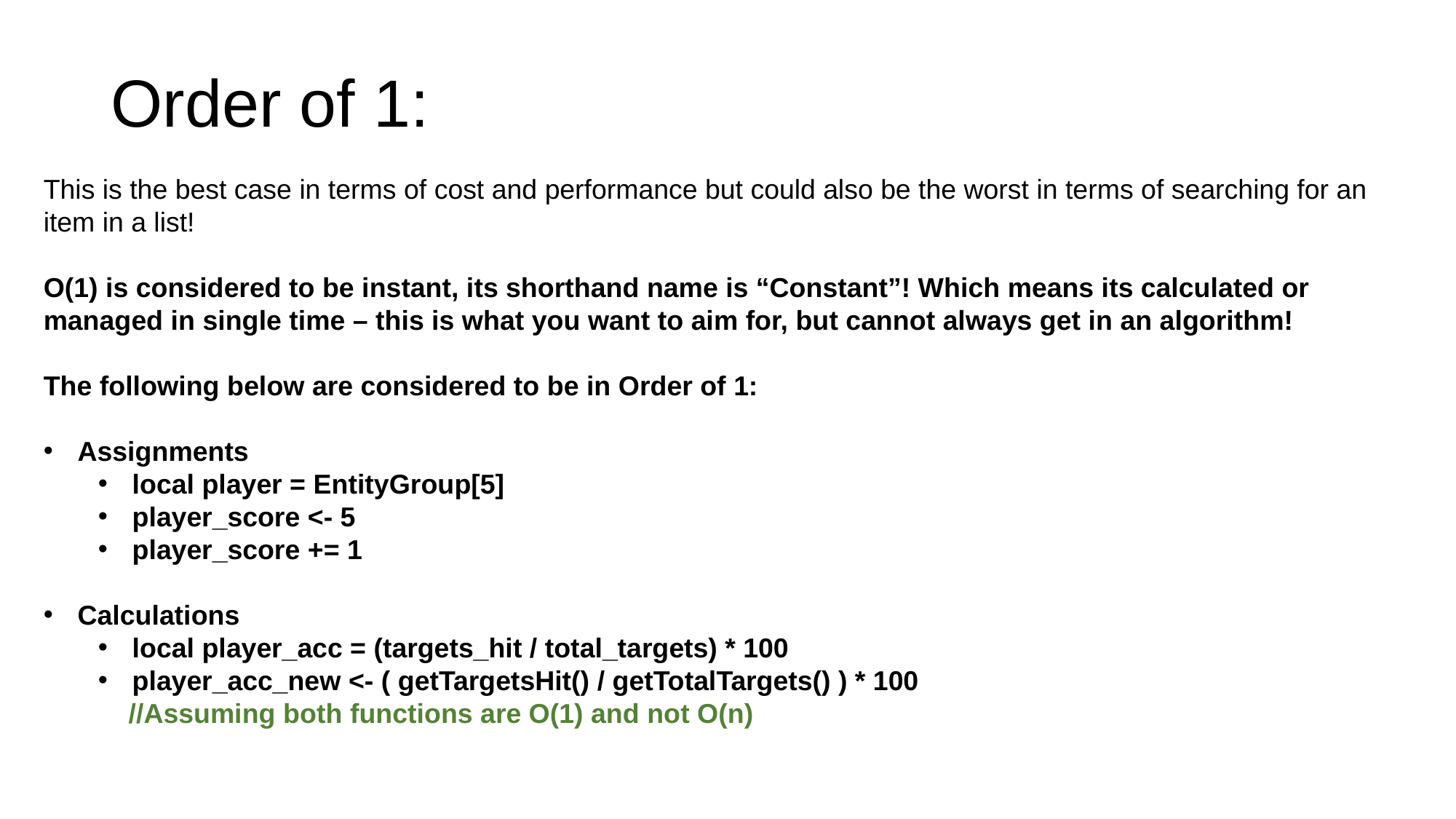

# Order of 1:
This is the best case in terms of cost and performance but could also be the worst in terms of searching for an item in a list!

O(1) is considered to be instant, its shorthand name is “Constant”! Which means its calculated or managed in single time – this is what you want to aim for, but cannot always get in an algorithm!

The following below are considered to be in Order of 1:

Assignments
local player = EntityGroup[5]
player_score <- 5
player_score += 1

Calculations
local player_acc = (targets_hit / total_targets) * 100
player_acc_new <- ( getTargetsHit() / getTotalTargets() ) * 100
    //Assuming both functions are O(1) and not O(n)